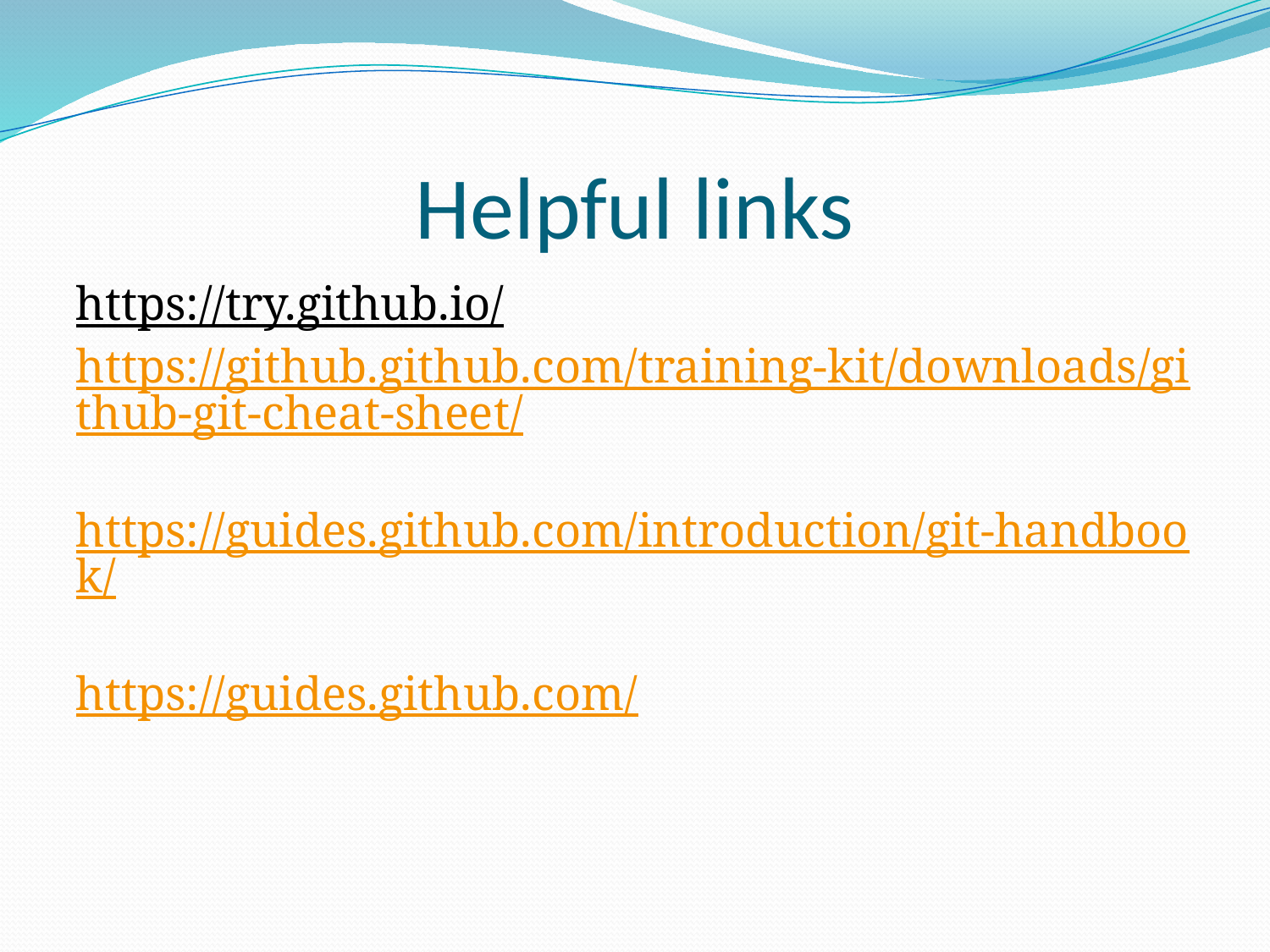

# Helpful links
https://try.github.io/
https://github.github.com/training-kit/downloads/github-git-cheat-sheet/
https://guides.github.com/introduction/git-handbook/
https://guides.github.com/